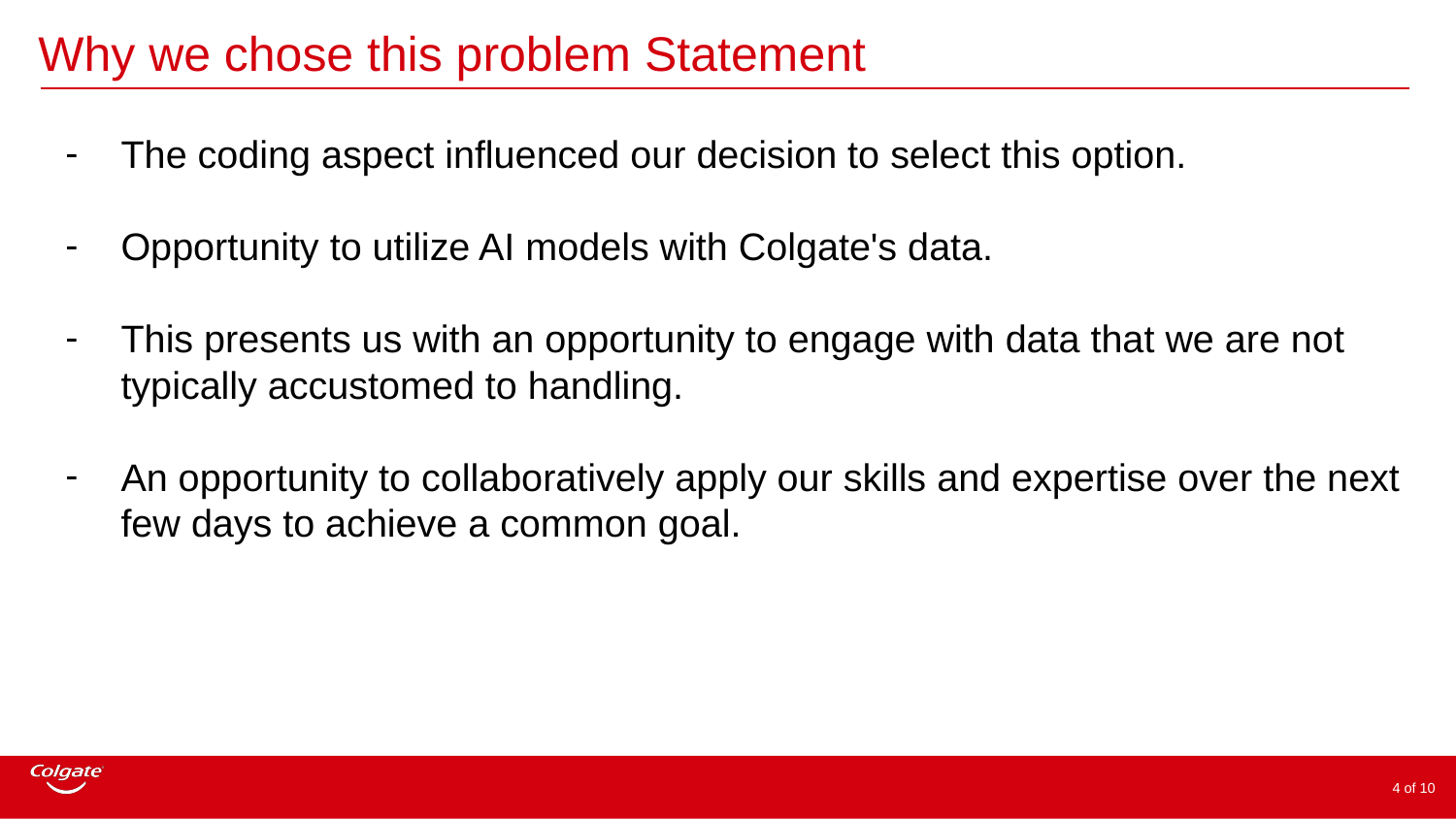

# Why we chose this problem Statement
The coding aspect influenced our decision to select this option.

Opportunity to utilize AI models with Colgate's data.

This presents us with an opportunity to engage with data that we are not typically accustomed to handling.

An opportunity to collaboratively apply our skills and expertise over the next few days to achieve a common goal.